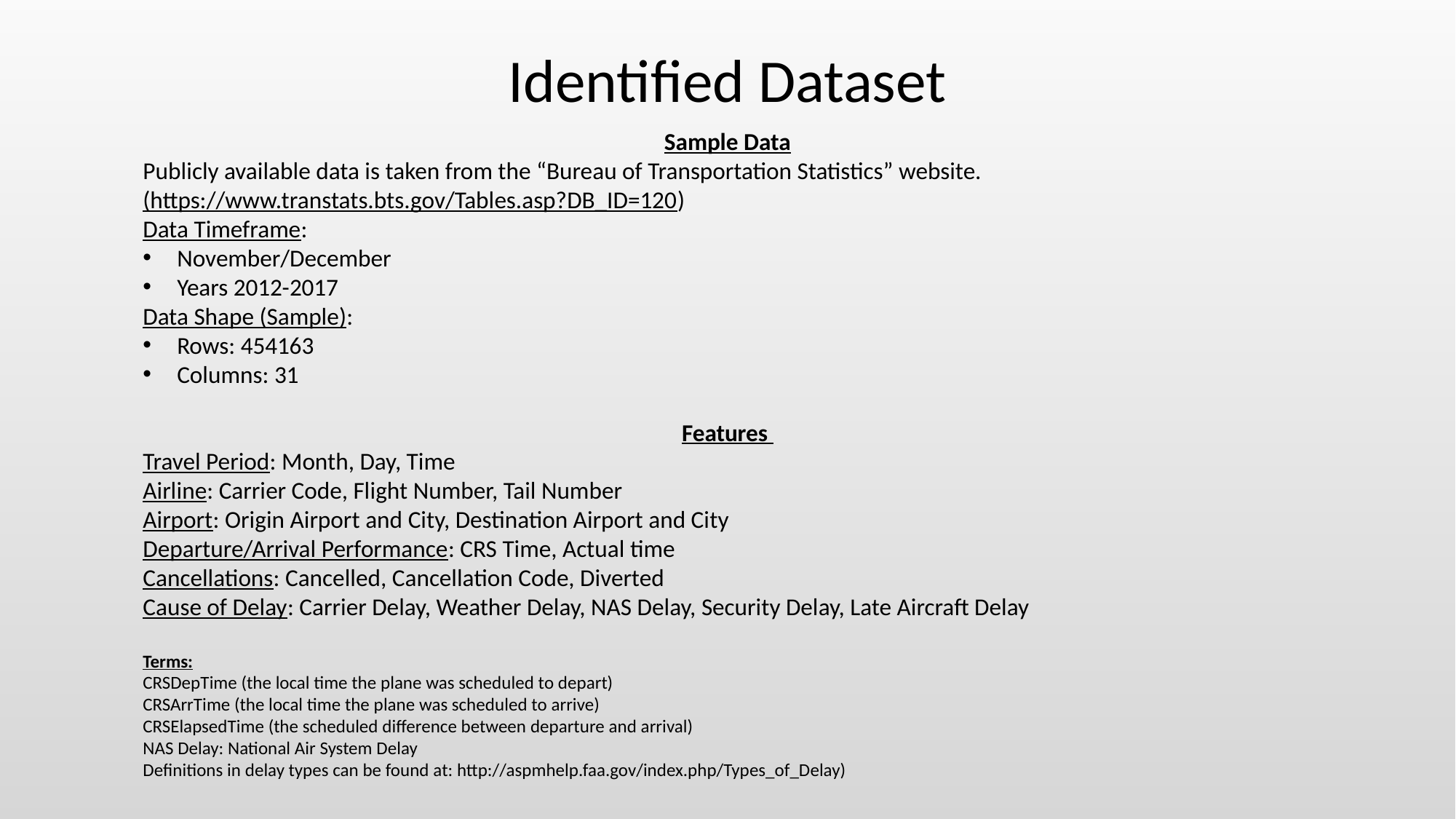

Identified Dataset
Sample Data
Publicly available data is taken from the “Bureau of Transportation Statistics” website.
(https://www.transtats.bts.gov/Tables.asp?DB_ID=120)
Data Timeframe:
November/December
Years 2012-2017
Data Shape (Sample):
Rows: 454163
Columns: 31

Features
Travel Period: Month, Day, Time
Airline: Carrier Code, Flight Number, Tail Number
Airport: Origin Airport and City, Destination Airport and City
Departure/Arrival Performance: CRS Time, Actual time
Cancellations: Cancelled, Cancellation Code, Diverted
Cause of Delay: Carrier Delay, Weather Delay, NAS Delay, Security Delay, Late Aircraft Delay

Terms:
CRSDepTime (the local time the plane was scheduled to depart)
CRSArrTime (the local time the plane was scheduled to arrive)
CRSElapsedTime (the scheduled difference between departure and arrival)
NAS Delay: National Air System Delay
Definitions in delay types can be found at: http://aspmhelp.faa.gov/index.php/Types_of_Delay)